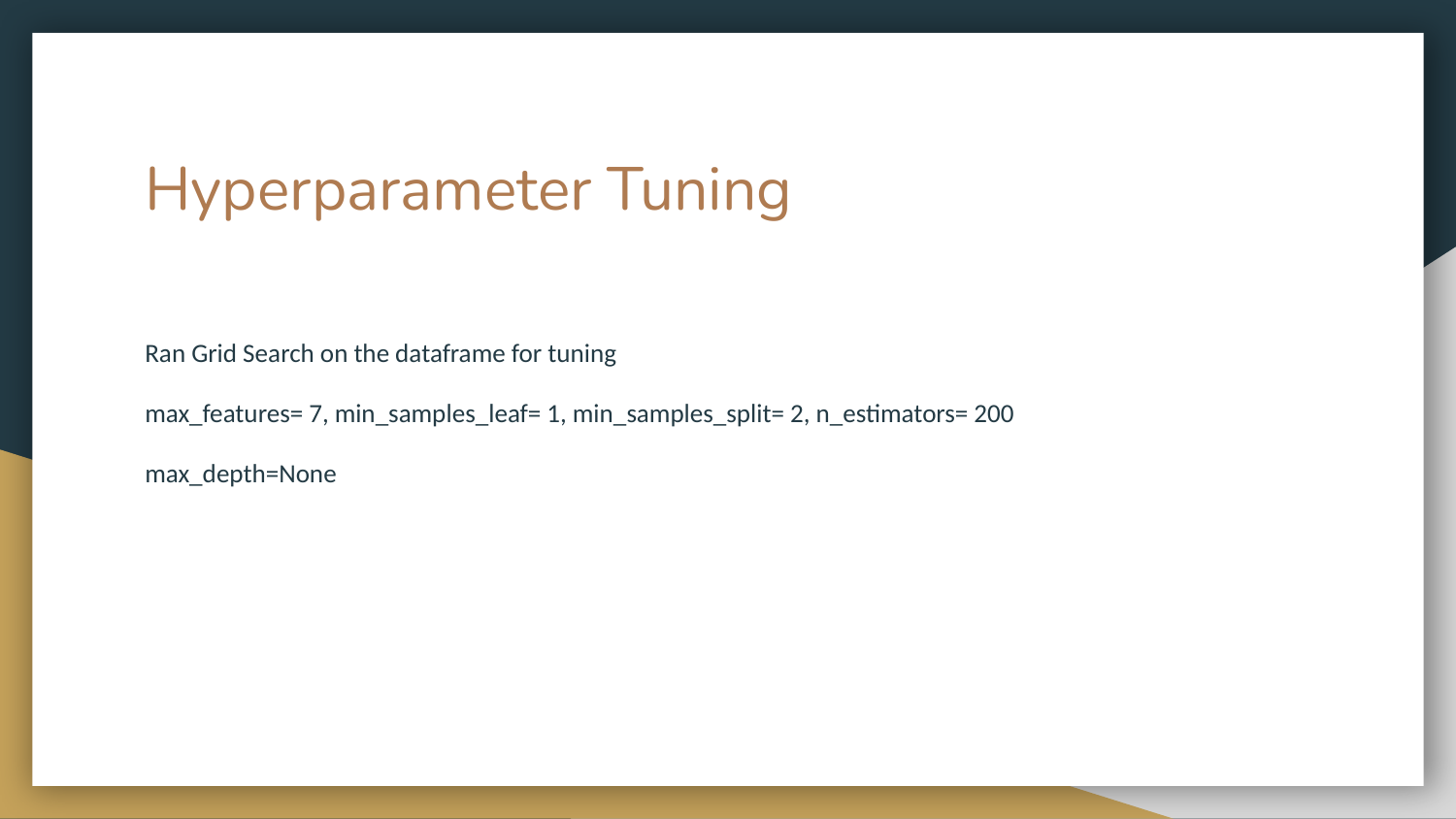

# Hyperparameter Tuning
Ran Grid Search on the dataframe for tuning
max_features= 7, min_samples_leaf= 1, min_samples_split= 2, n_estimators= 200
max_depth=None